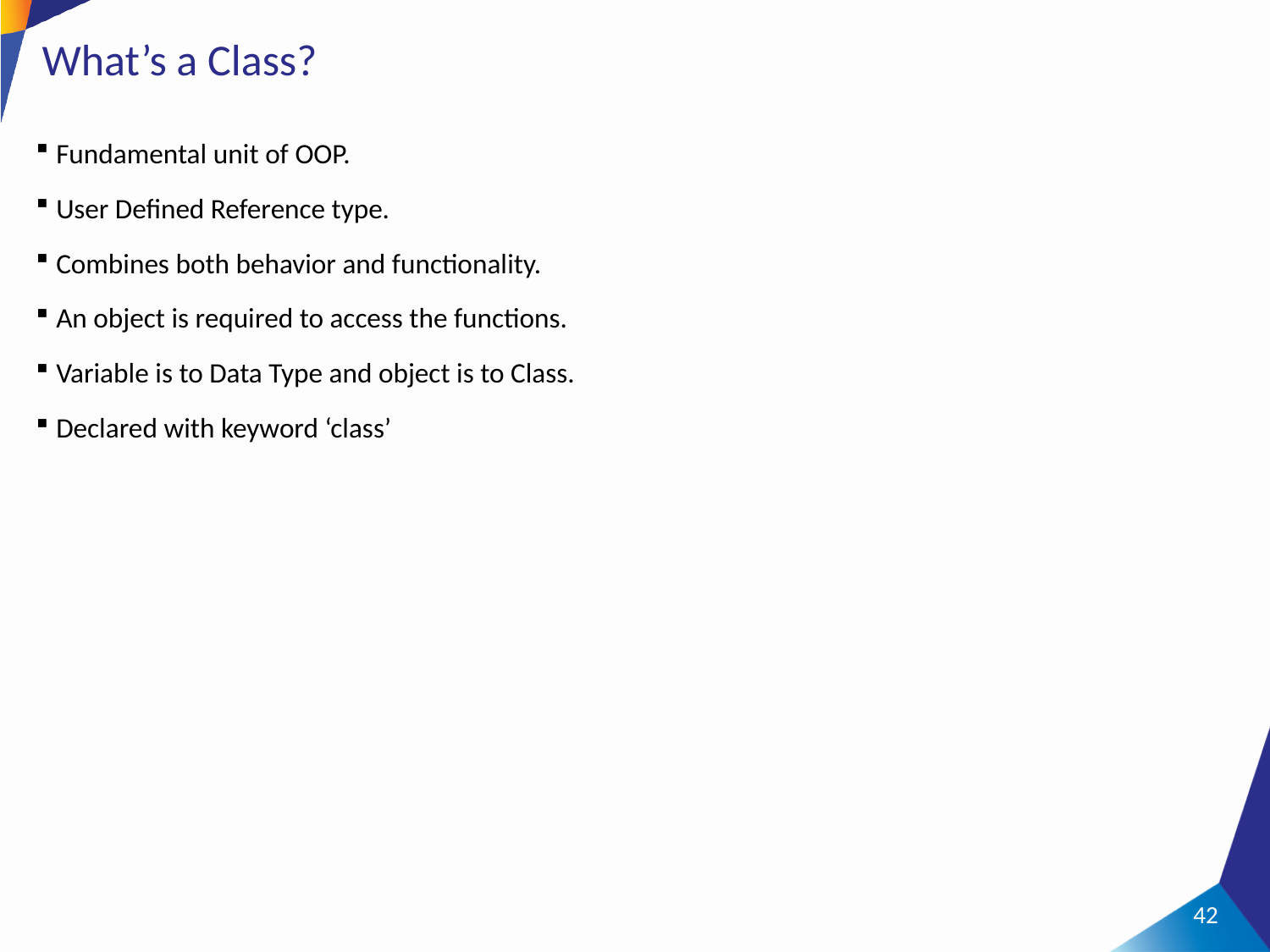

# What’s a Class?
Fundamental unit of OOP.
User Defined Reference type.
Combines both behavior and functionality.
An object is required to access the functions.
Variable is to Data Type and object is to Class.
Declared with keyword ‘class’